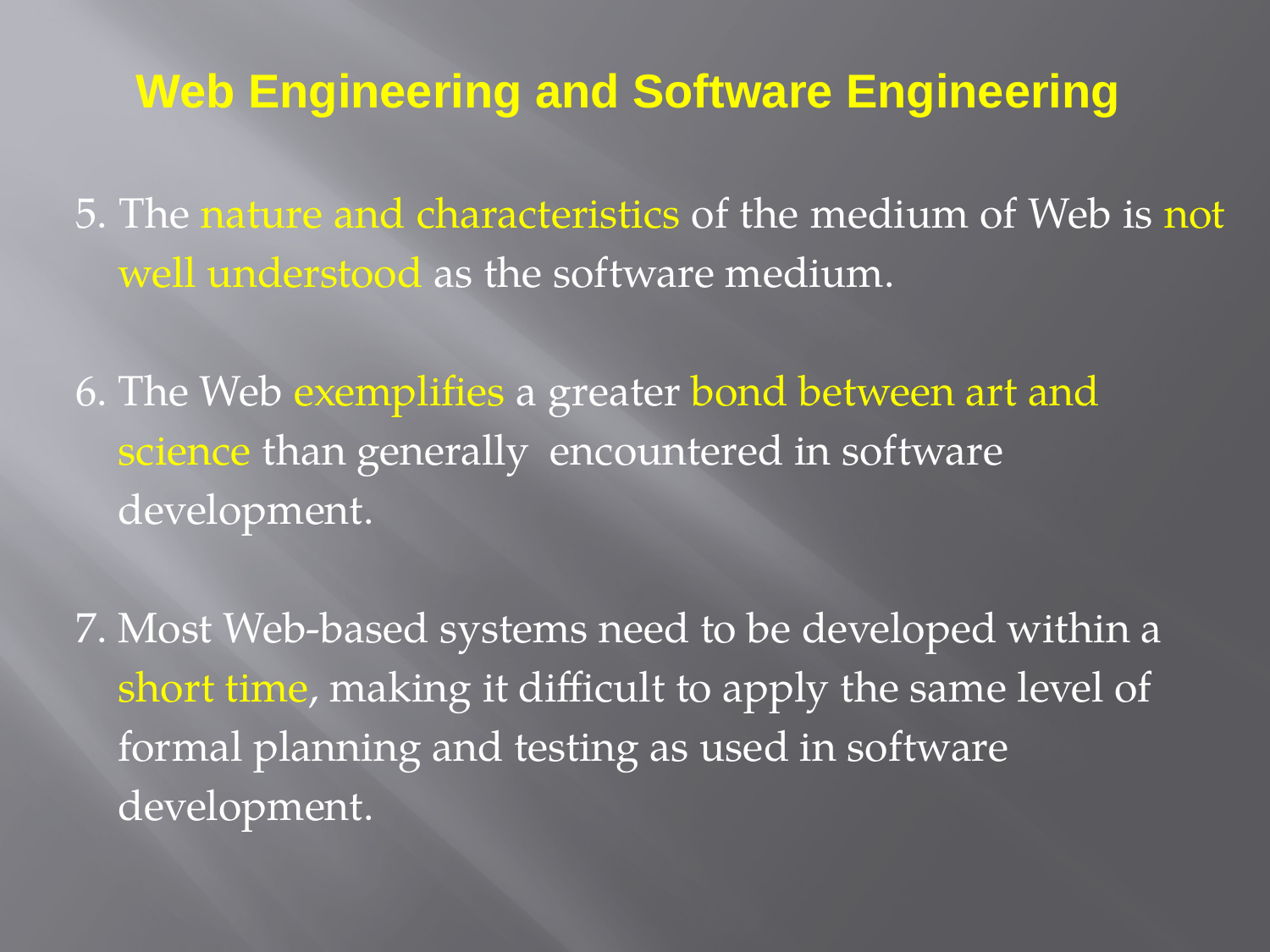

# Web Engineering and Software Engineering
5. The nature and characteristics of the medium of Web is not
    well understood as the software medium.

6. The Web exemplifies a greater bond between art and
    science than generally  encountered in software
    development.

7. Most Web-based systems need to be developed within a
    short time, making it difficult to apply the same level of
    formal planning and testing as used in software
    development.